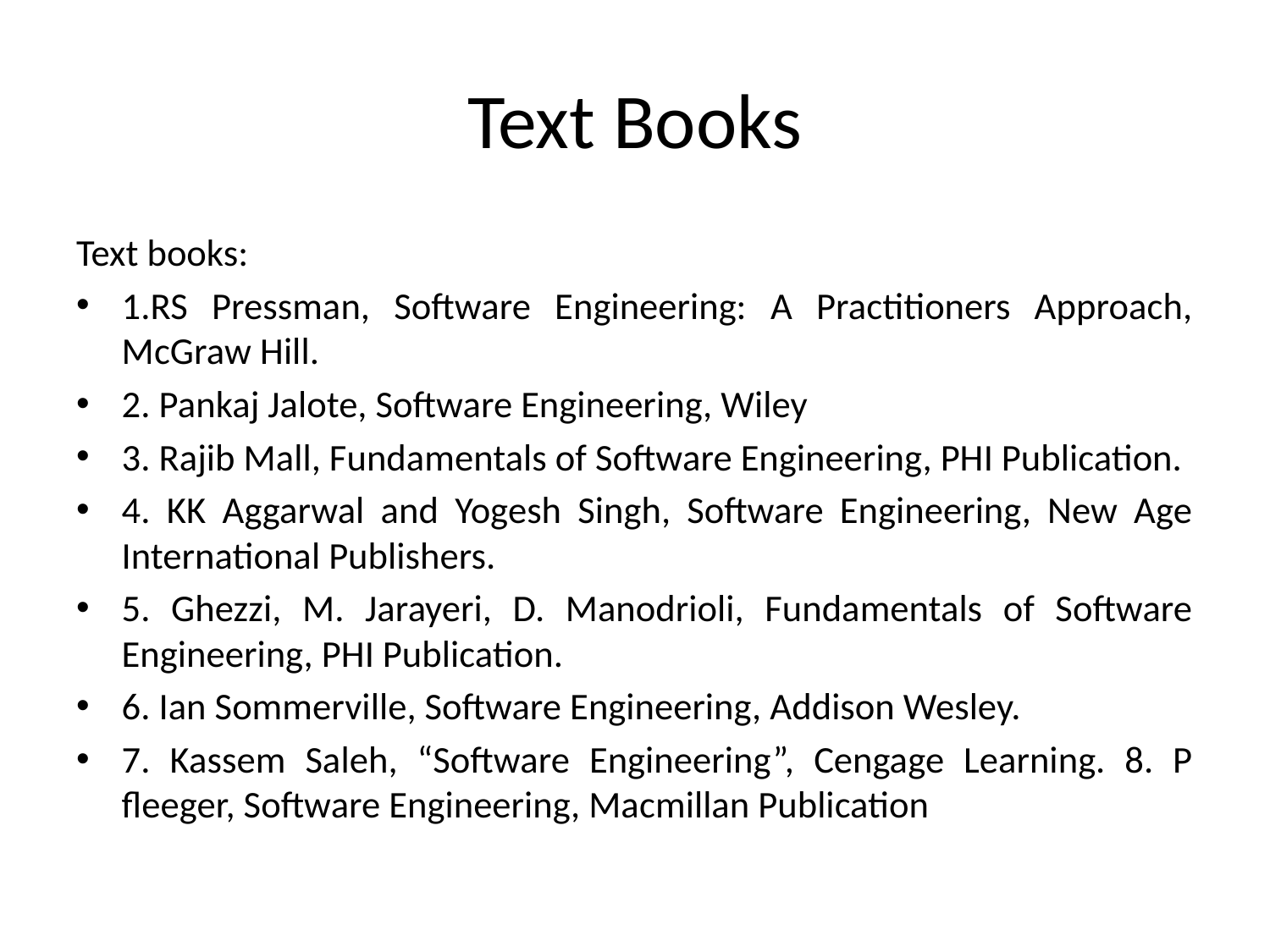

# Text Books
Text books:
1.RS Pressman, Software Engineering: A Practitioners Approach, McGraw Hill.
2. Pankaj Jalote, Software Engineering, Wiley
3. Rajib Mall, Fundamentals of Software Engineering, PHI Publication.
4. KK Aggarwal and Yogesh Singh, Software Engineering, New Age International Publishers.
5. Ghezzi, M. Jarayeri, D. Manodrioli, Fundamentals of Software Engineering, PHI Publication.
6. Ian Sommerville, Software Engineering, Addison Wesley.
7. Kassem Saleh, “Software Engineering”, Cengage Learning. 8. P fleeger, Software Engineering, Macmillan Publication